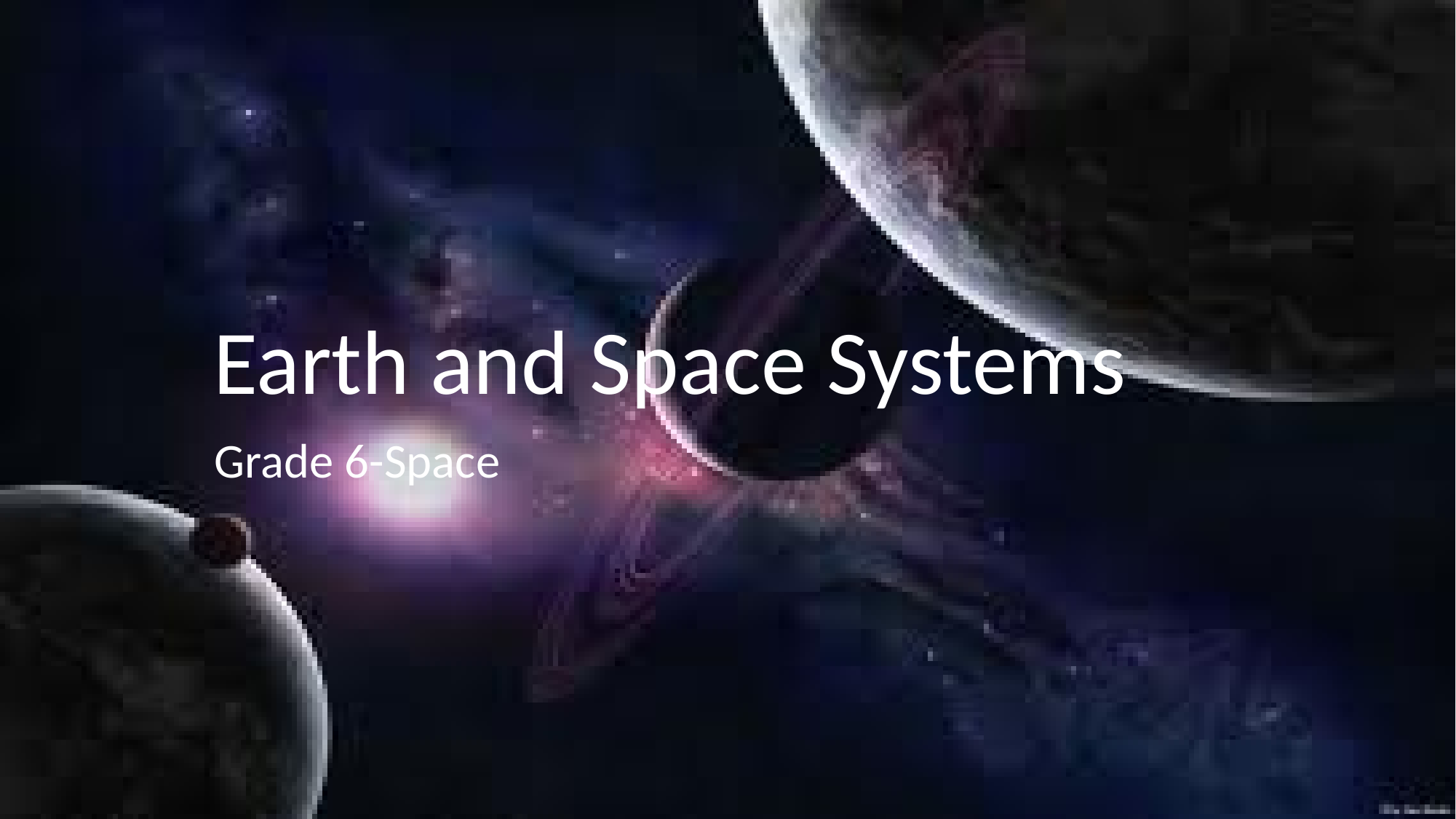

# Earth and Space Systems
  Grade 6-Space